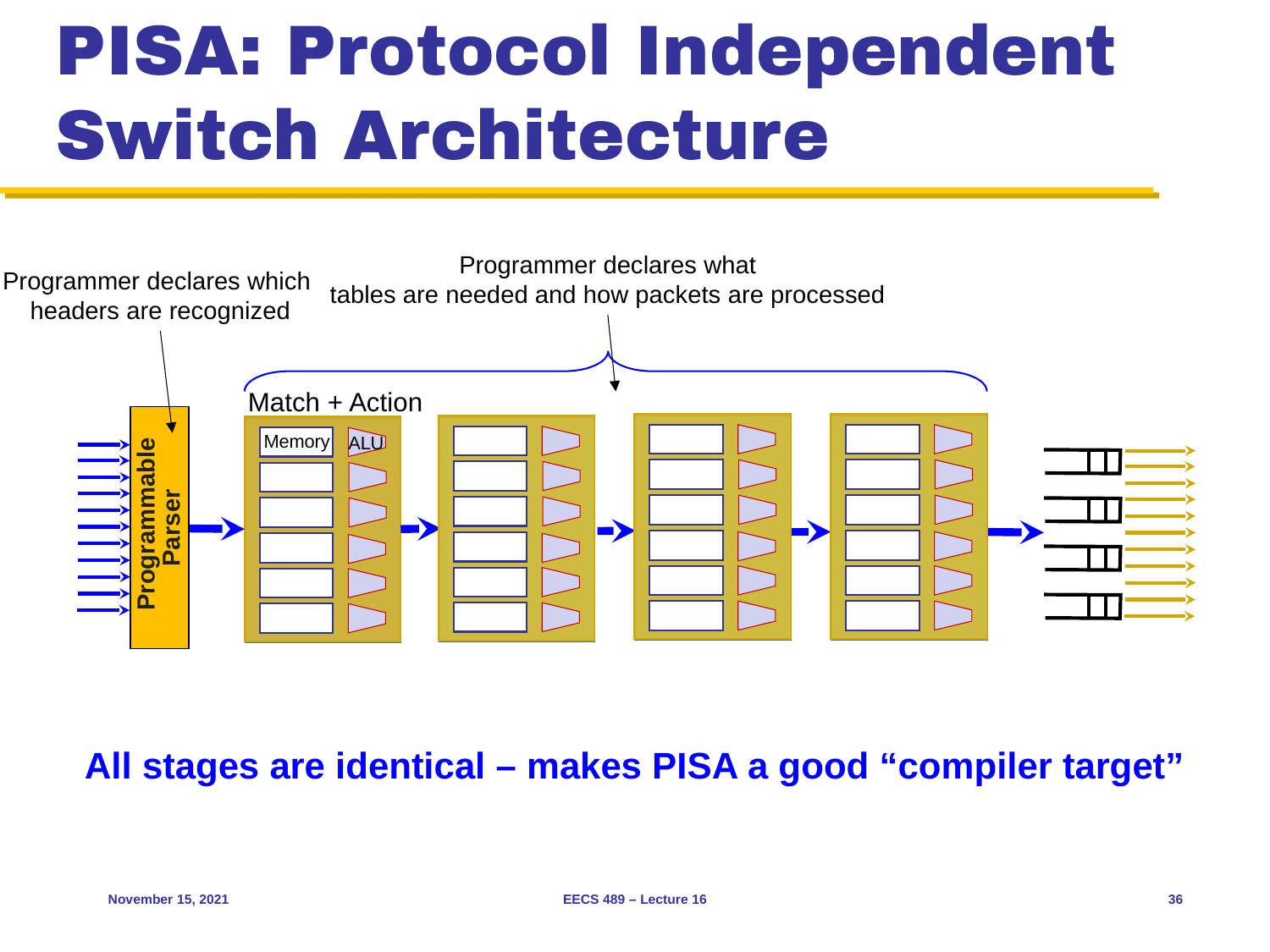

# PISA: Protocol Independent Switch Architecture

Programmer declares what
tables are needed and how packets are processed
Programmer declares which
headers are recognized
Match + Action

Memory
ALU

 Programmable
Parser

All stages are identical – makes PISA a good “compiler target”
November 15, 2021
EECS 489 – Lecture 16
36